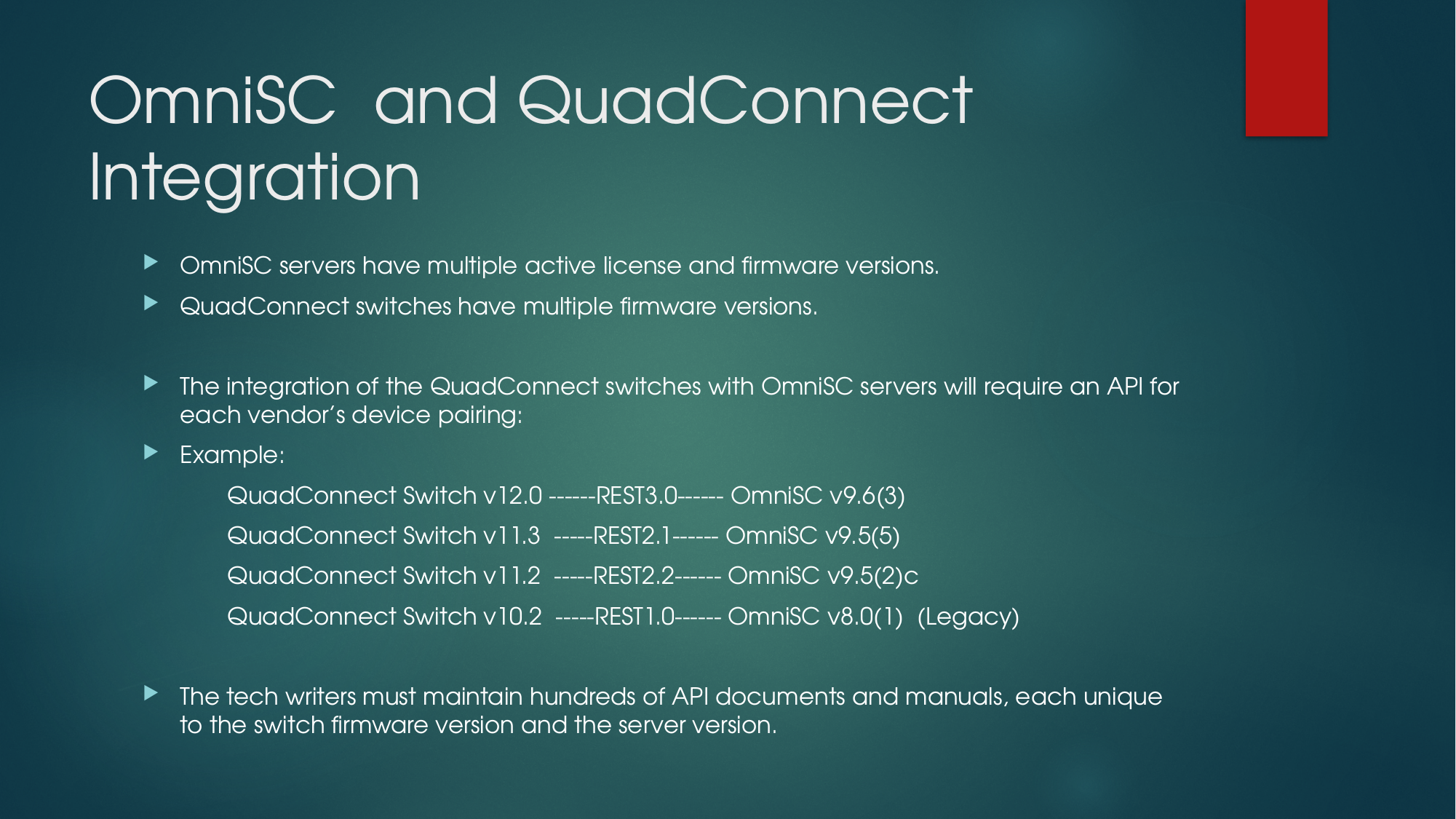

# OmniSC  and QuadConnect Integration
OmniSC servers have multiple active license and firmware versions.
QuadConnect switches have multiple firmware versions.

The integration of the QuadConnect switches with OmniSC servers will require an API for each vendor’s device pairing:
Example:
	QuadConnect Switch v12.0 ------REST3.0------ OmniSC v9.6(3)
	QuadConnect Switch v11.3  -----REST2.1------ OmniSC v9.5(5)
	QuadConnect Switch v11.2  -----REST2.2------ OmniSC v9.5(2)c
	QuadConnect Switch v10.2  -----REST1.0------ OmniSC v8.0(1)  (Legacy)

The tech writers must maintain hundreds of API documents and manuals, each unique to the switch firmware version and the server version.